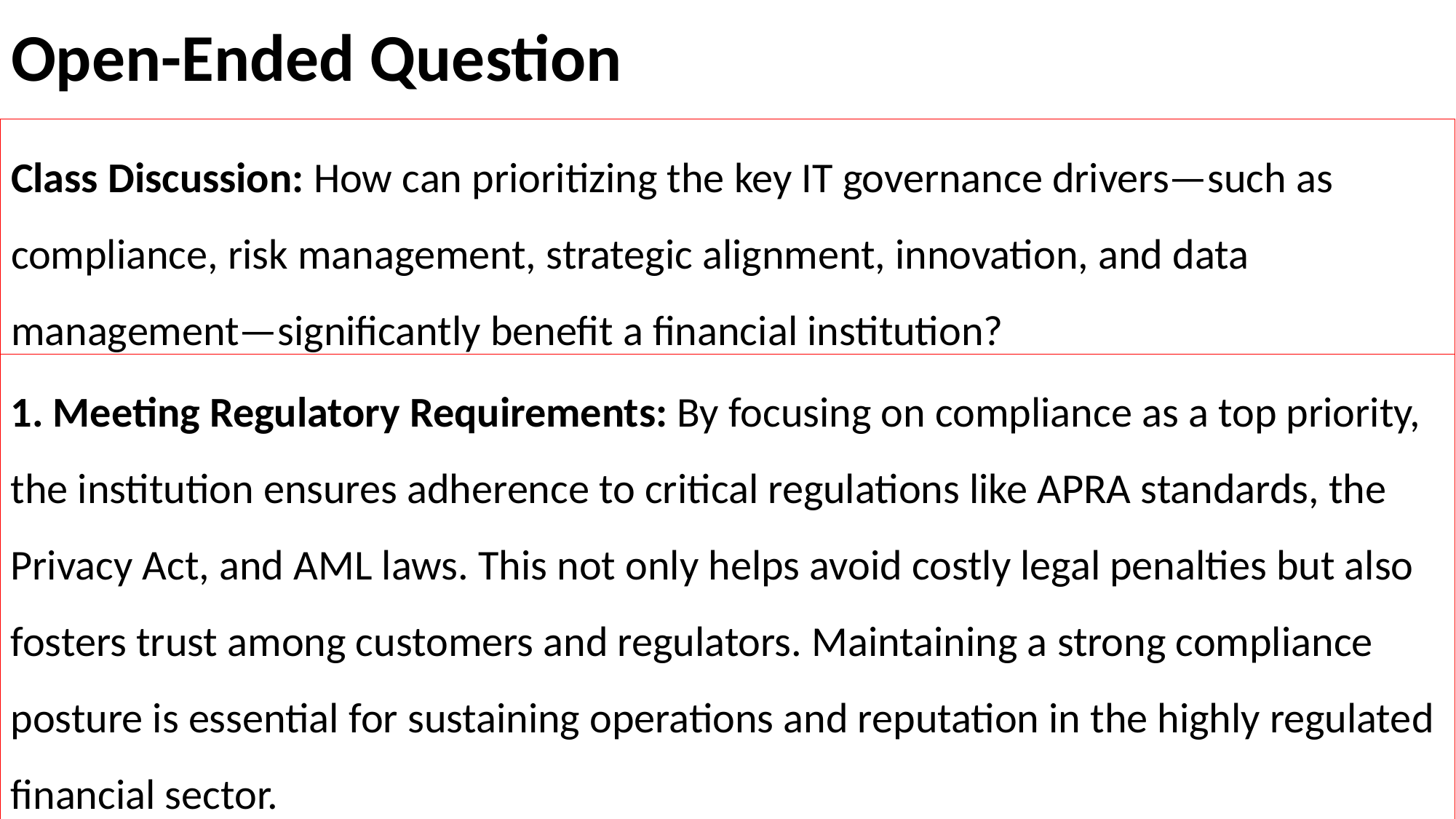

# Open-Ended Question
Class Discussion: How can prioritizing the key IT governance drivers—such as compliance, risk management, strategic alignment, innovation, and data management—significantly benefit a financial institution?
1. Meeting Regulatory Requirements: By focusing on compliance as a top priority, the institution ensures adherence to critical regulations like APRA standards, the Privacy Act, and AML laws. This not only helps avoid costly legal penalties but also fosters trust among customers and regulators. Maintaining a strong compliance posture is essential for sustaining operations and reputation in the highly regulated financial sector.